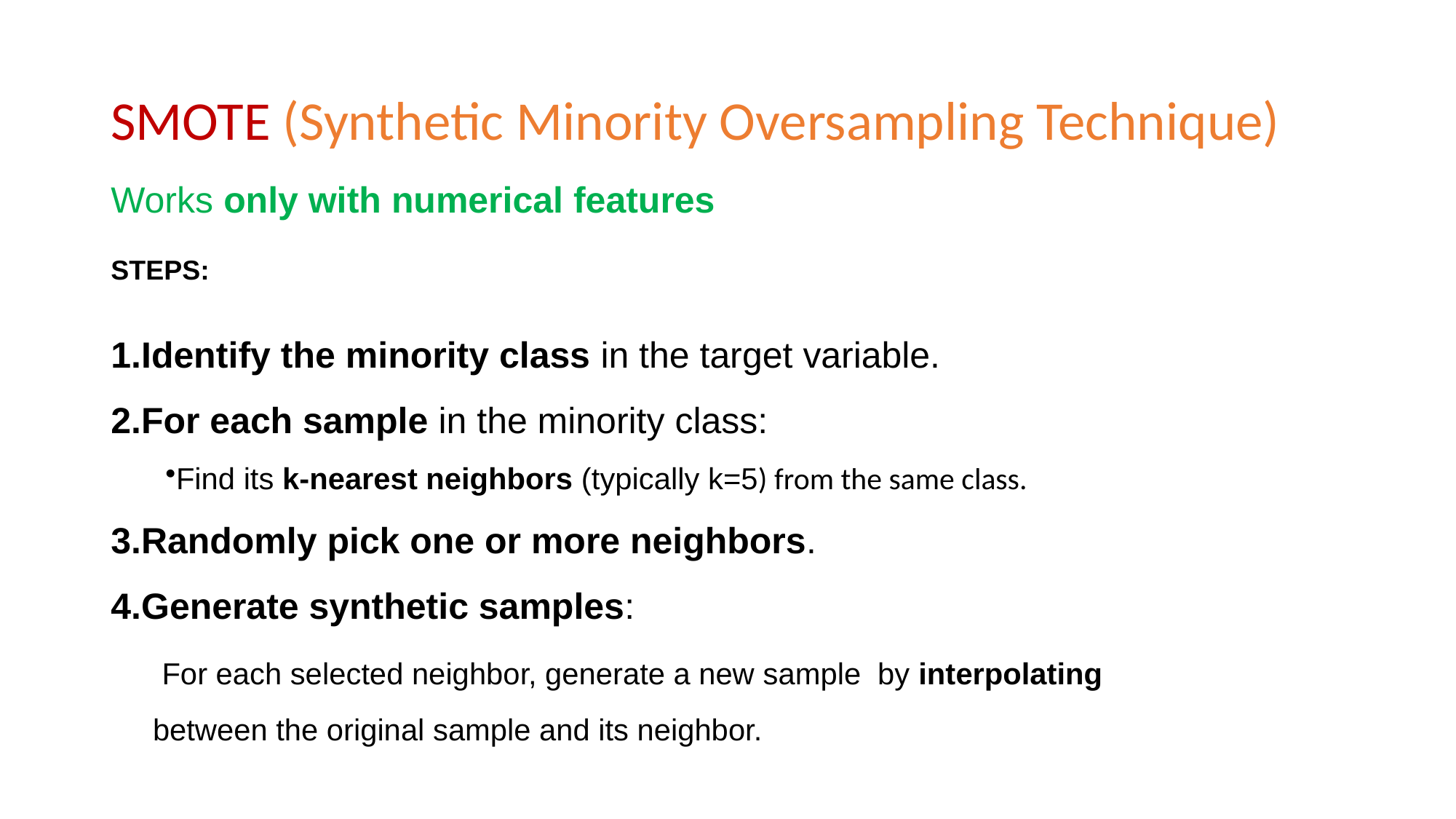

# SMOTE (Synthetic Minority Oversampling Technique)
Works only with numerical features

STEPS:

Identify the minority class in the target variable.
For each sample in the minority class:
Find its k-nearest neighbors (typically k=5) from the same class.
Randomly pick one or more neighbors.
Generate synthetic samples:
     For each selected neighbor, generate a new sample  by interpolating
     between the original sample and its neighbor.